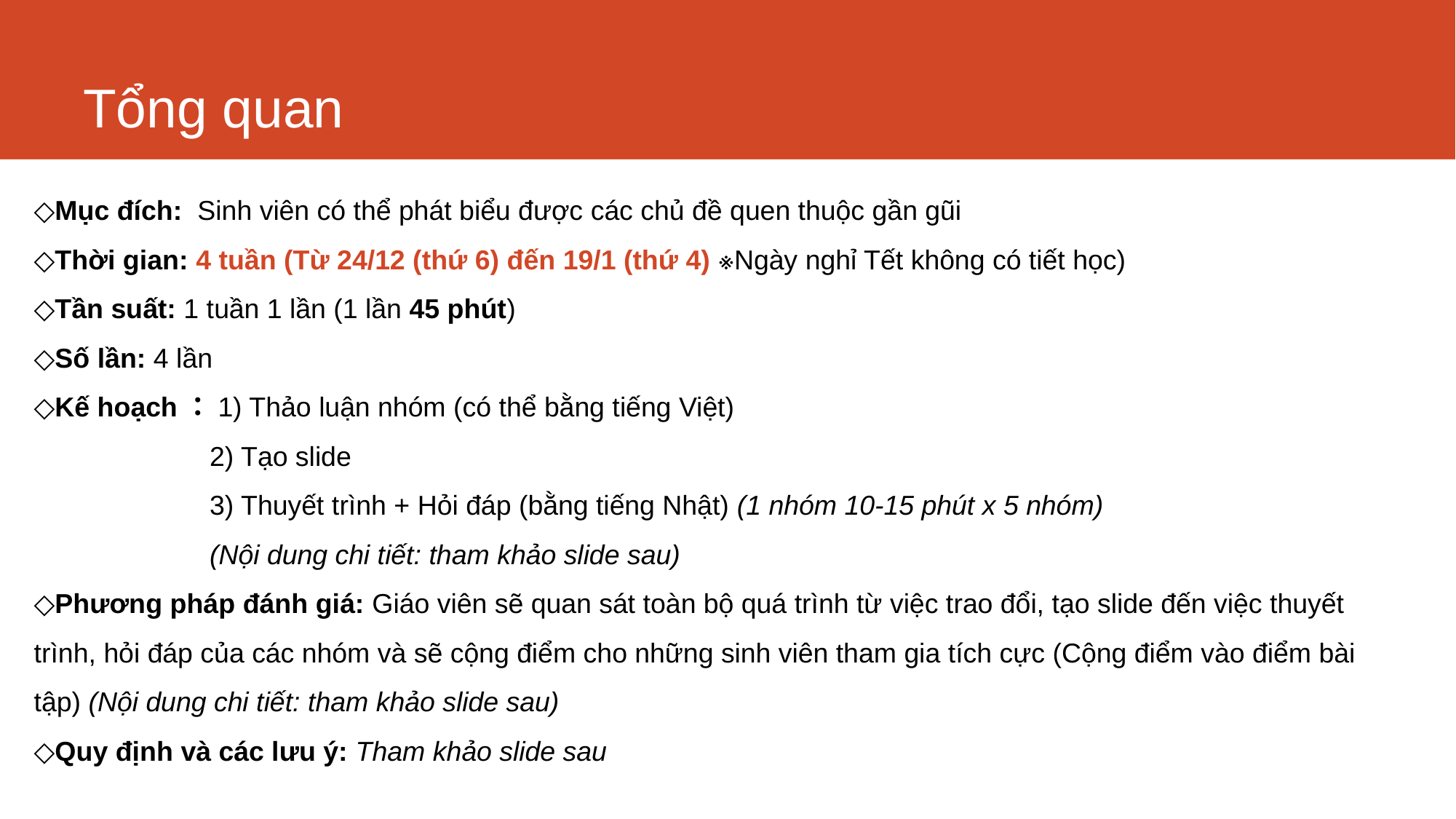

# Tổng quan
◇Mục đích:  Sinh viên có thể phát biểu được các chủ đề quen thuộc gần gũi
◇Thời gian: 4 tuần (Từ 24/12 (thứ 6) đến 19/1 (thứ 4) ※Ngày nghỉ Tết không có tiết học)
◇Tần suất: 1 tuần 1 lần (1 lần 45 phút)
◇Số lần: 4 lần
◇Kế hoạch：1) Thảo luận nhóm (có thể bằng tiếng Việt)
                       2) Tạo slide
                       3) Thuyết trình + Hỏi đáp (bằng tiếng Nhật) (1 nhóm 10-15 phút x 5 nhóm)
                       (Nội dung chi tiết: tham khảo slide sau)
◇Phương pháp đánh giá: Giáo viên sẽ quan sát toàn bộ quá trình từ việc trao đổi, tạo slide đến việc thuyết trình, hỏi đáp của các nhóm và sẽ cộng điểm cho những sinh viên tham gia tích cực (Cộng điểm vào điểm bài tập) (Nội dung chi tiết: tham khảo slide sau)
◇Quy định và các lưu ý: Tham khảo slide sau